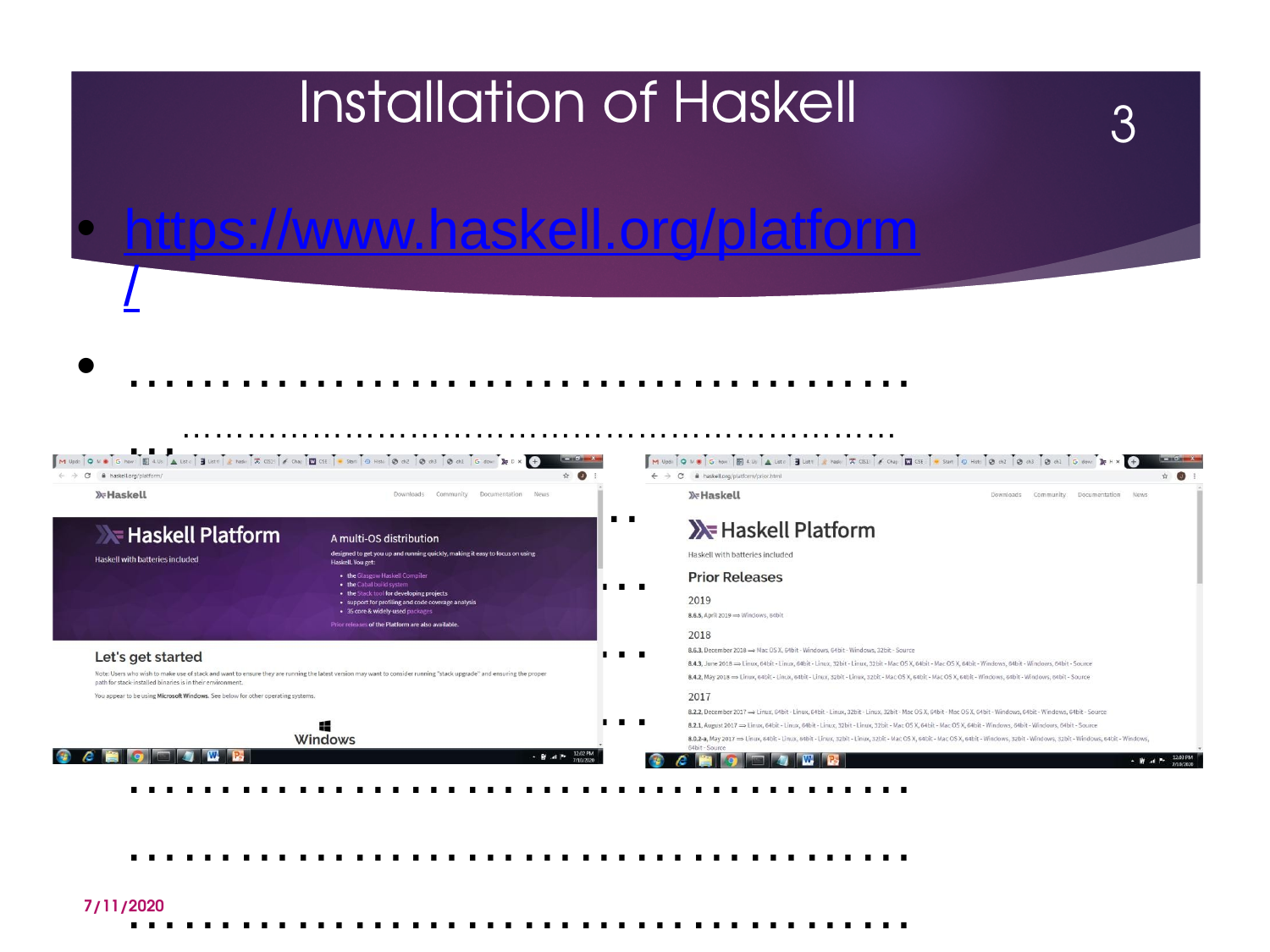

3
# Installation of Haskell
https://www.haskell.org/platform/
………………………………………………………………………………………………………………………………………………………………………………………………………………………………………………………………………………………………………………………………………………………………………………………………………………………………………………………………………………………………….

7/11/2020